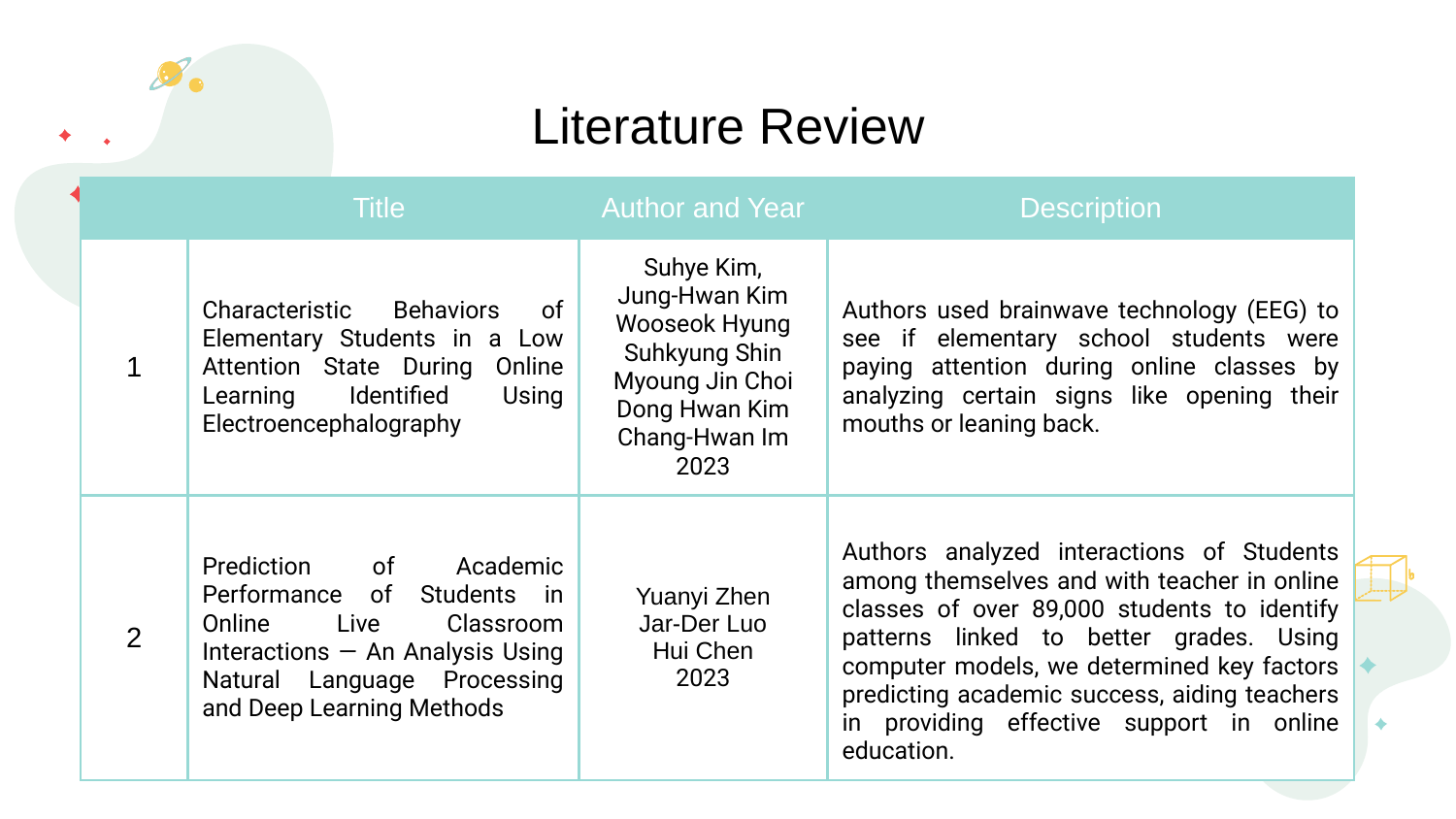

# Literature Review
|  | Title | Author and Year | Description |
| --- | --- | --- | --- |
| 1 | Characteristic Behaviors of Elementary Students in a Low Attention State During Online Learning Identified Using Electroencephalography | Suhye Kim, Jung-Hwan Kim Wooseok Hyung Suhkyung Shin Myoung Jin Choi Dong Hwan Kim Chang-Hwan Im 2023 | Authors used brainwave technology (EEG) to see if elementary school students were paying attention during online classes by analyzing certain signs like opening their mouths or leaning back. |
| 2 | Prediction of Academic Performance of Students in Online Live Classroom Interactions — An Analysis Using Natural Language Processing and Deep Learning Methods | Yuanyi Zhen Jar-Der Luo Hui Chen 2023 | Authors analyzed interactions of Students among themselves and with teacher in online classes of over 89,000 students to identify patterns linked to better grades. Using computer models, we determined key factors predicting academic success, aiding teachers in providing effective support in online education. |